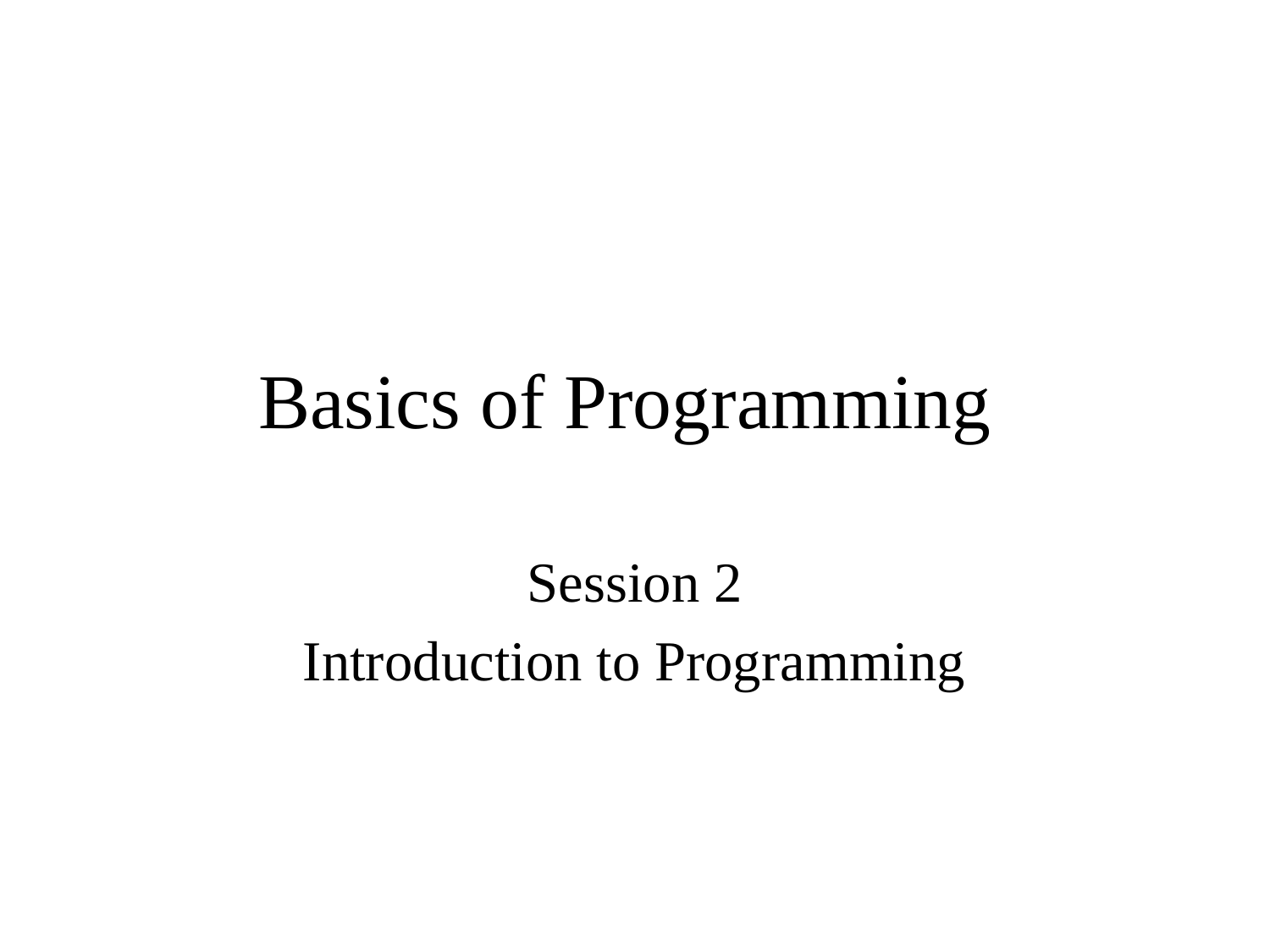

# Basics of Programming
Session 2
Introduction to Programming